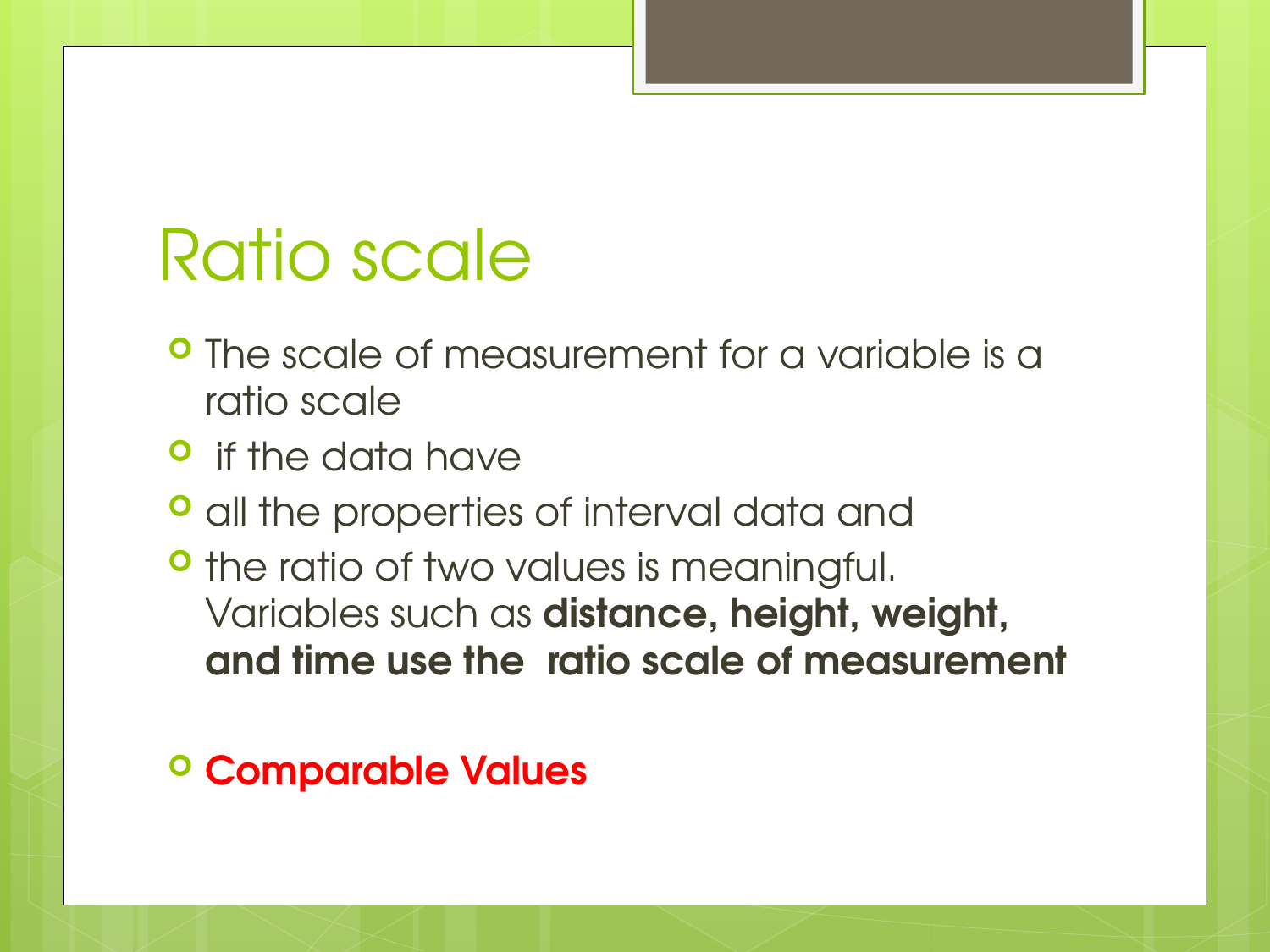

# Ratio scale
The scale of measurement for a variable is a ratio scale
 if the data have
all the properties of interval data and
the ratio of two values is meaningful. Variables such as distance, height, weight, and time use the  ratio scale of measurement

Comparable Values